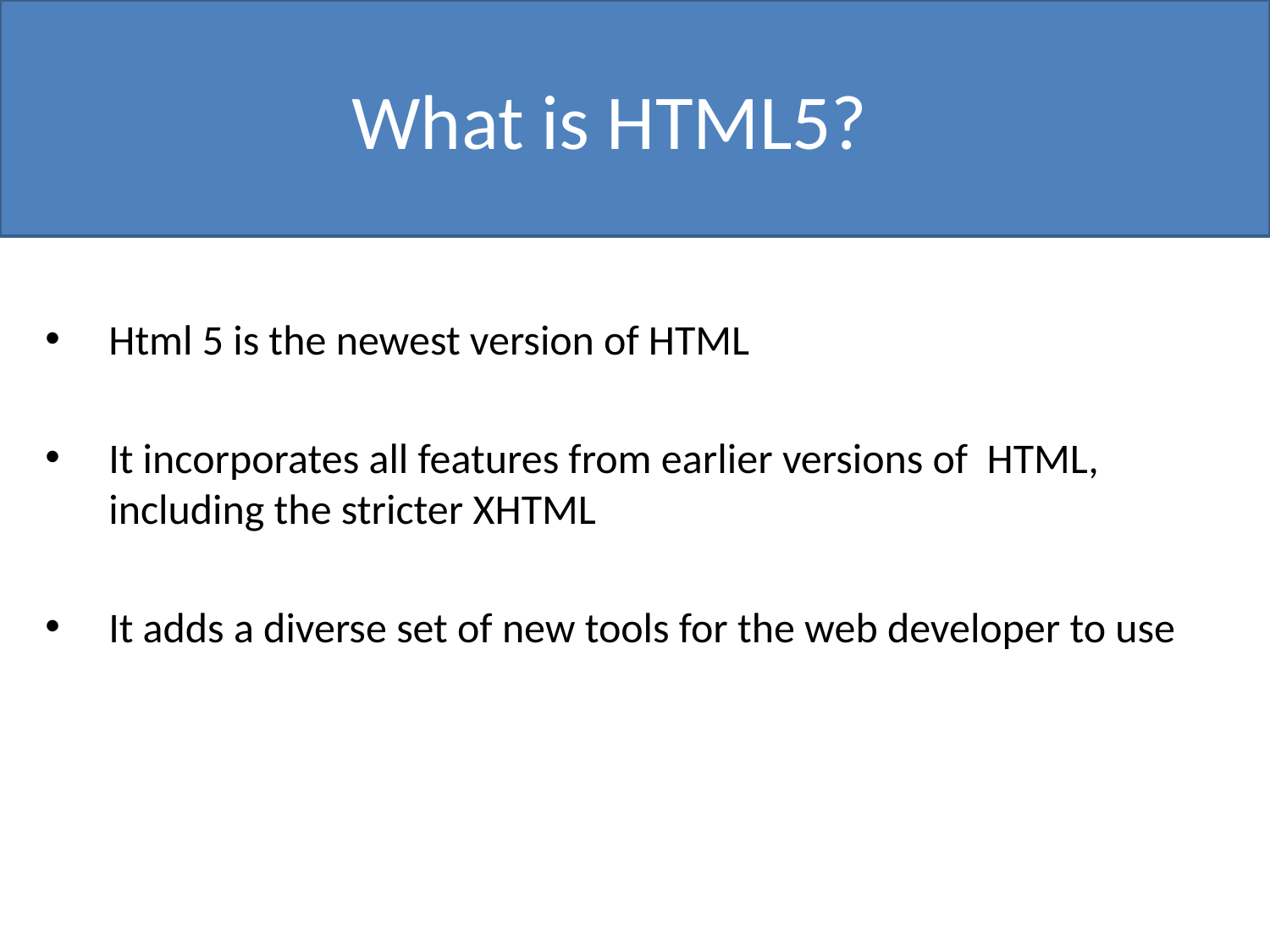

# What is HTML5?
Html 5 is the newest version of HTML

It incorporates all features from earlier versions of  HTML, including the stricter XHTML

It adds a diverse set of new tools for the web developer to use